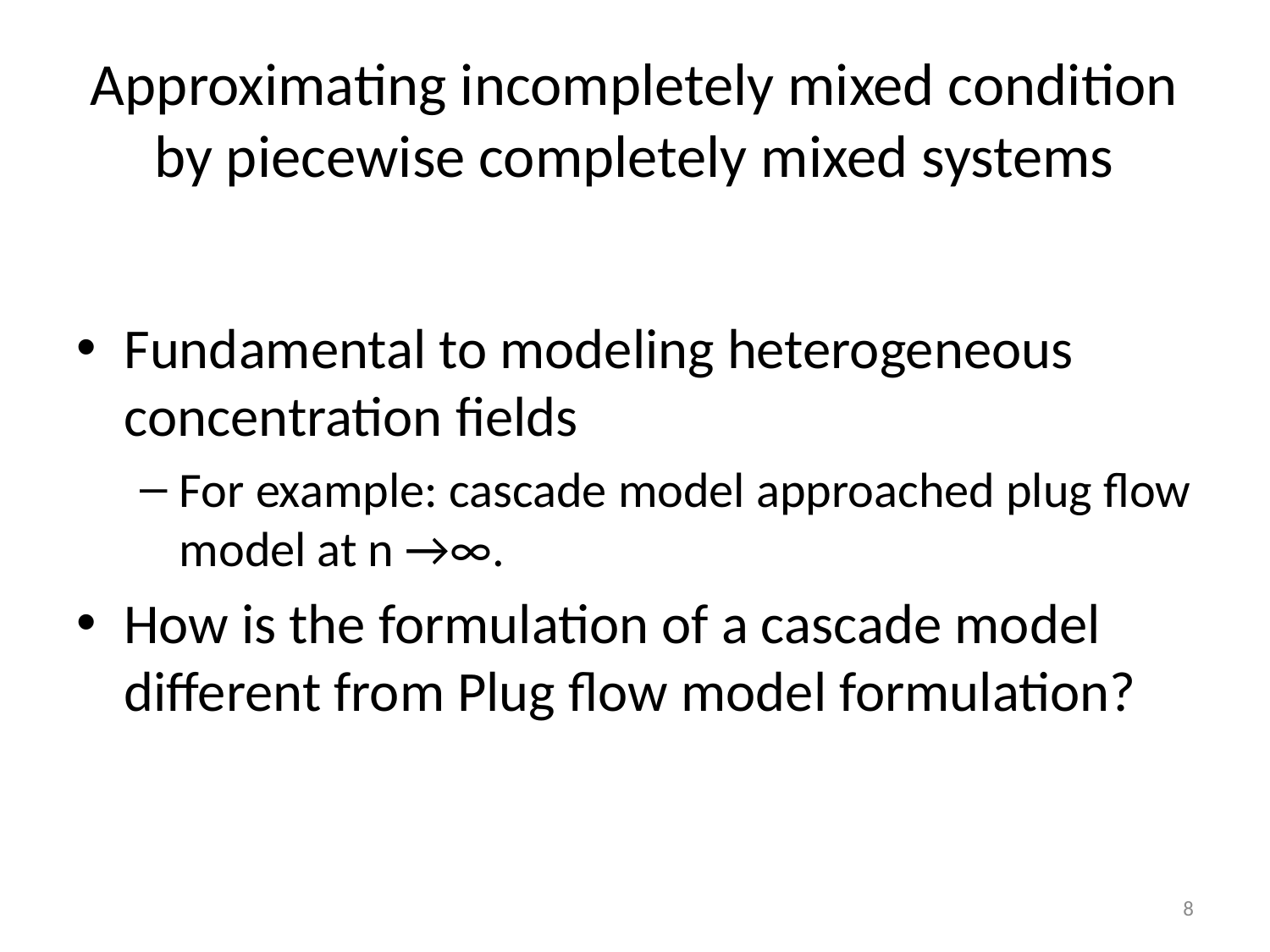

# Approximating incompletely mixed condition by piecewise completely mixed systems
Fundamental to modeling heterogeneous concentration fields
For example: cascade model approached plug flow model at n →∞.
How is the formulation of a cascade model different from Plug flow model formulation?
8